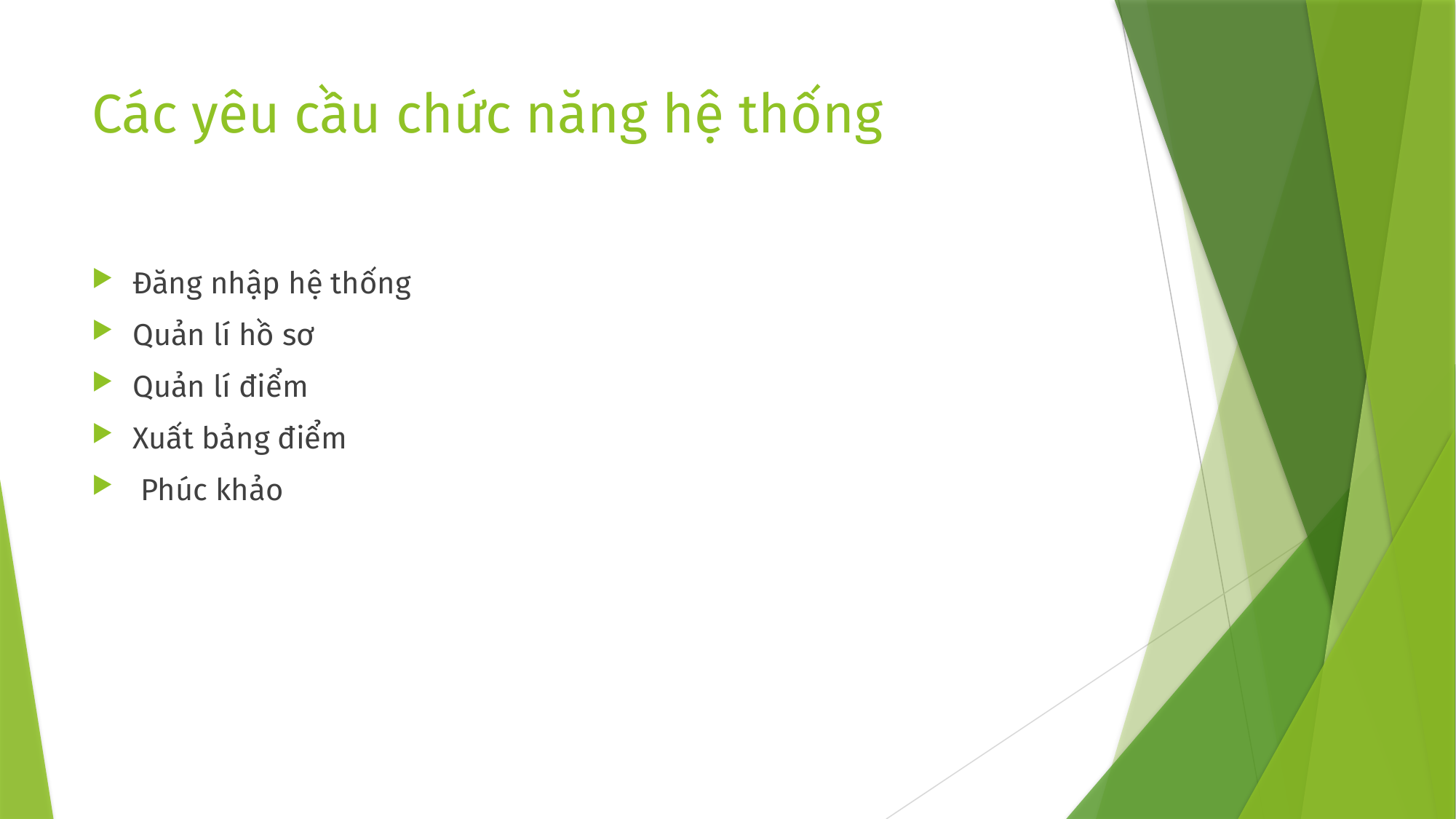

# Các yêu cầu chức năng hệ thống
Đăng nhập hệ thống
Quản lí hồ sơ
Quản lí điểm
Xuất bảng điểm
 Phúc khảo